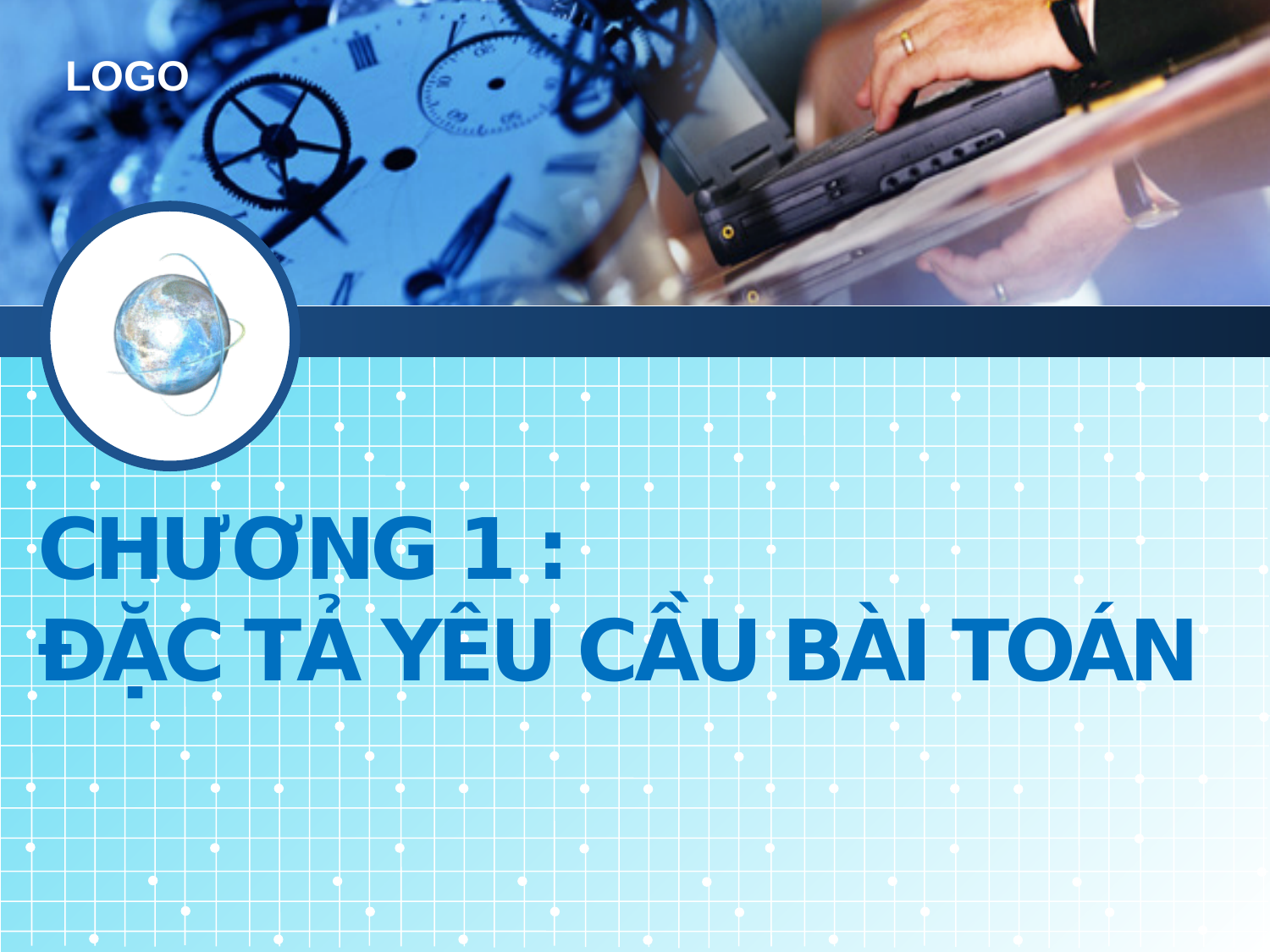

# CHƯƠNG 1 : ĐẶC TẢ YÊU CẦU BÀI TOÁN